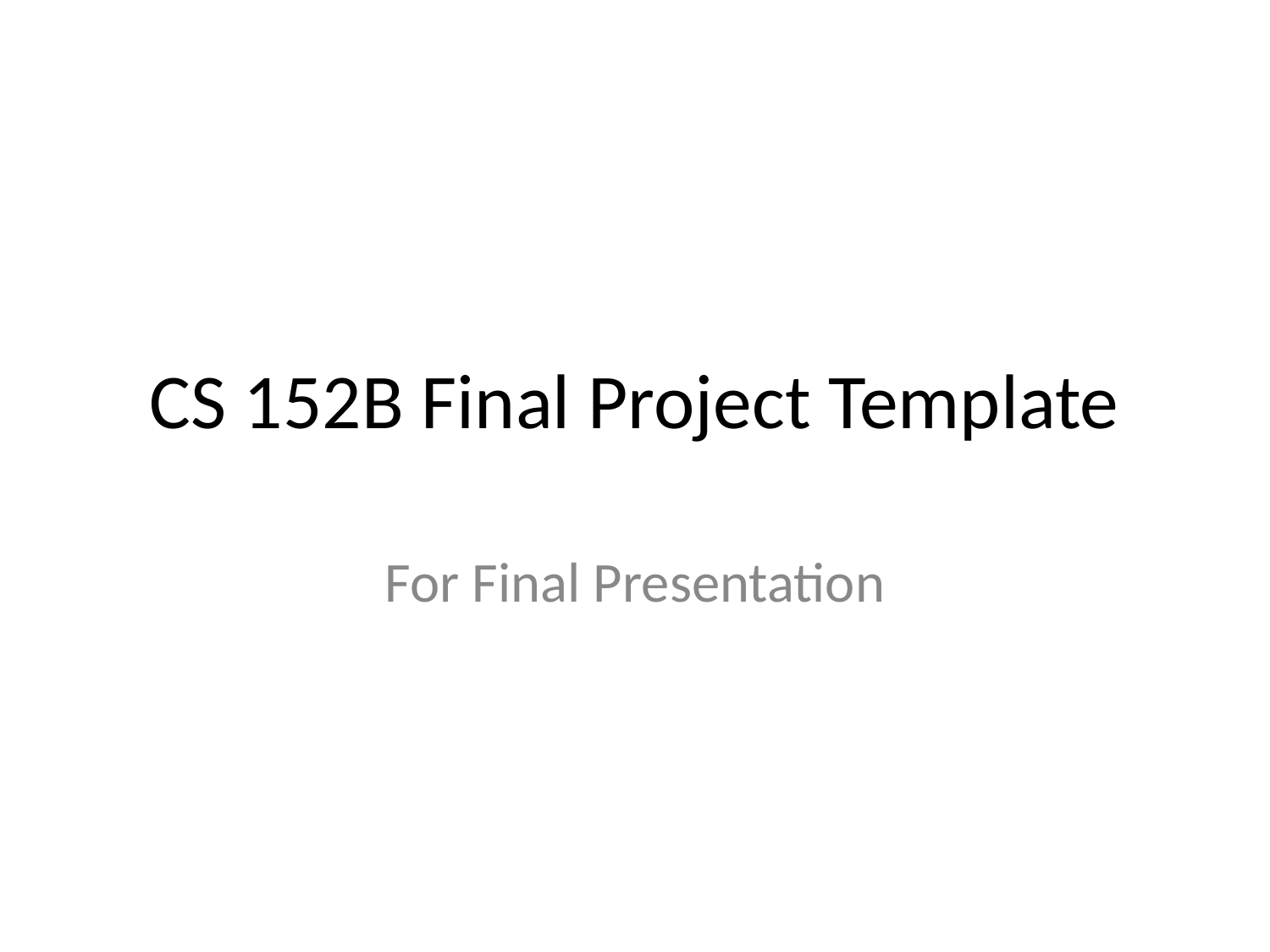

# CS 152B Final Project Template
For Final Presentation